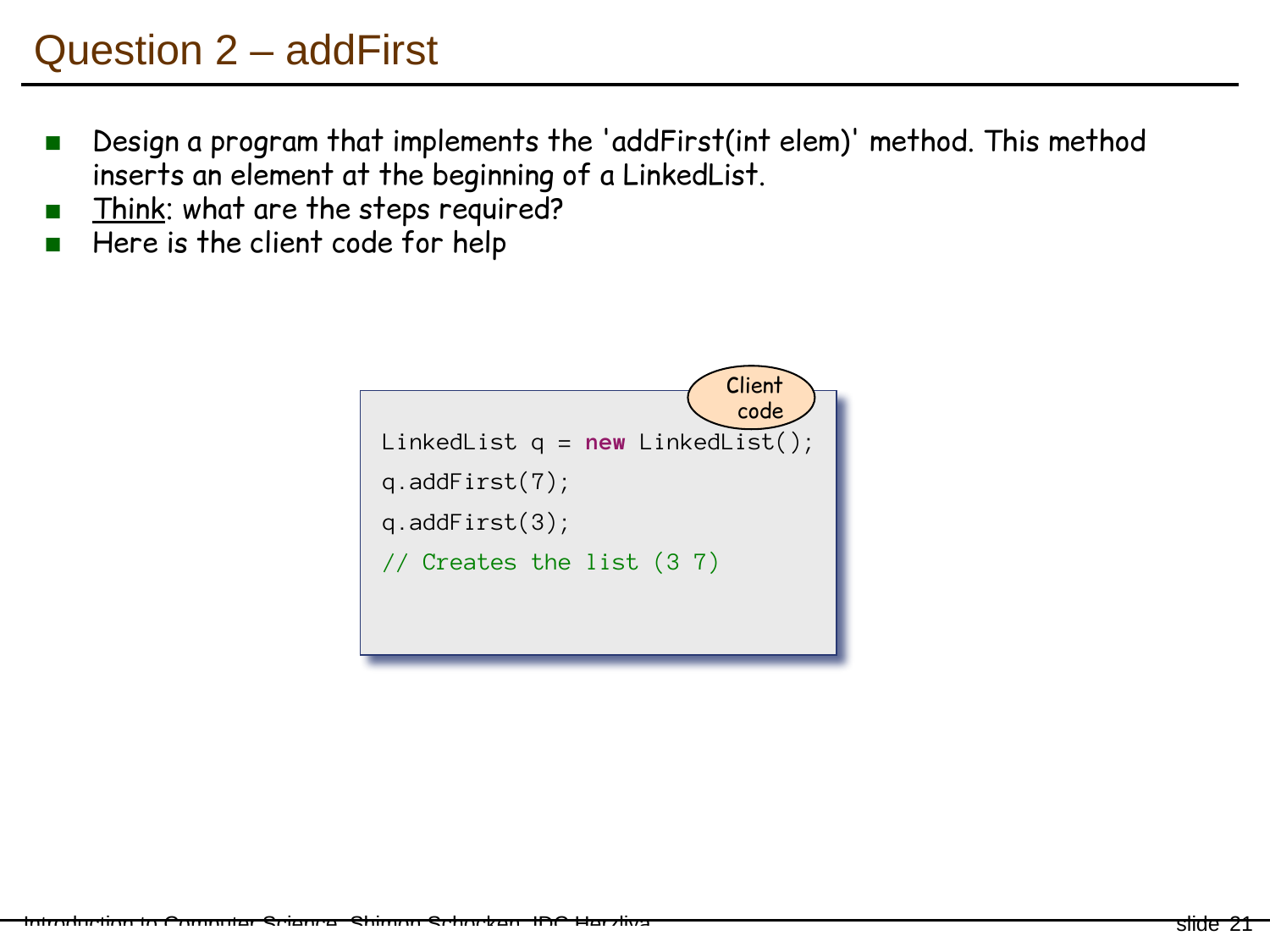

# Question 2 – addFirst
Design a program that implements the 'addFirst(int elem)' method. This method inserts an element at the beginning of a LinkedList.
Think: what are the steps required?
Here is the client code for help

Client code
LinkedList q = new LinkedList();
q.addFirst(7);
q.addFirst(3);
// Creates the list (3 7)